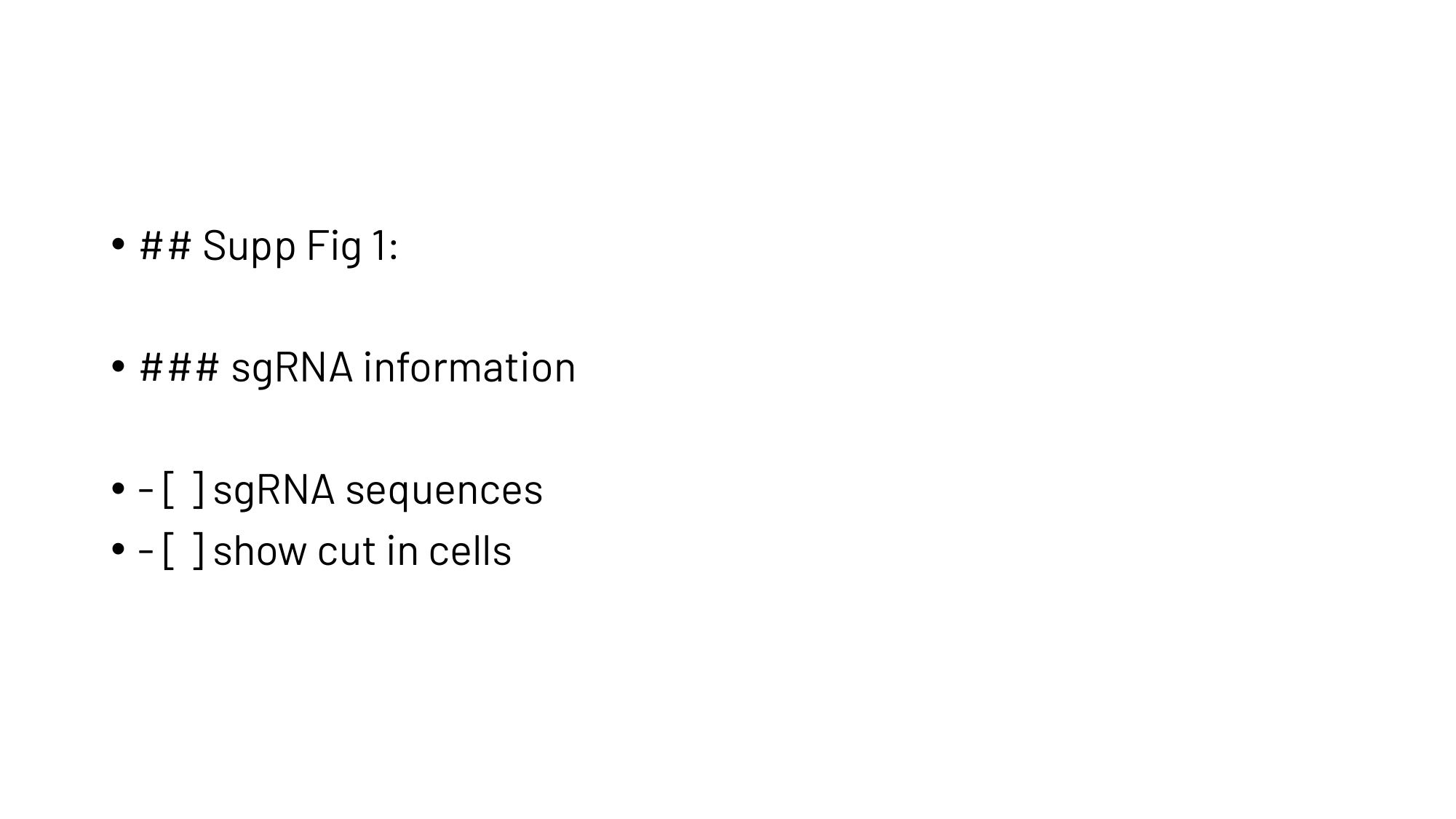

#
## Supp Fig 1:

### sgRNA information

- [ ] sgRNA sequences
- [ ] show cut in cells